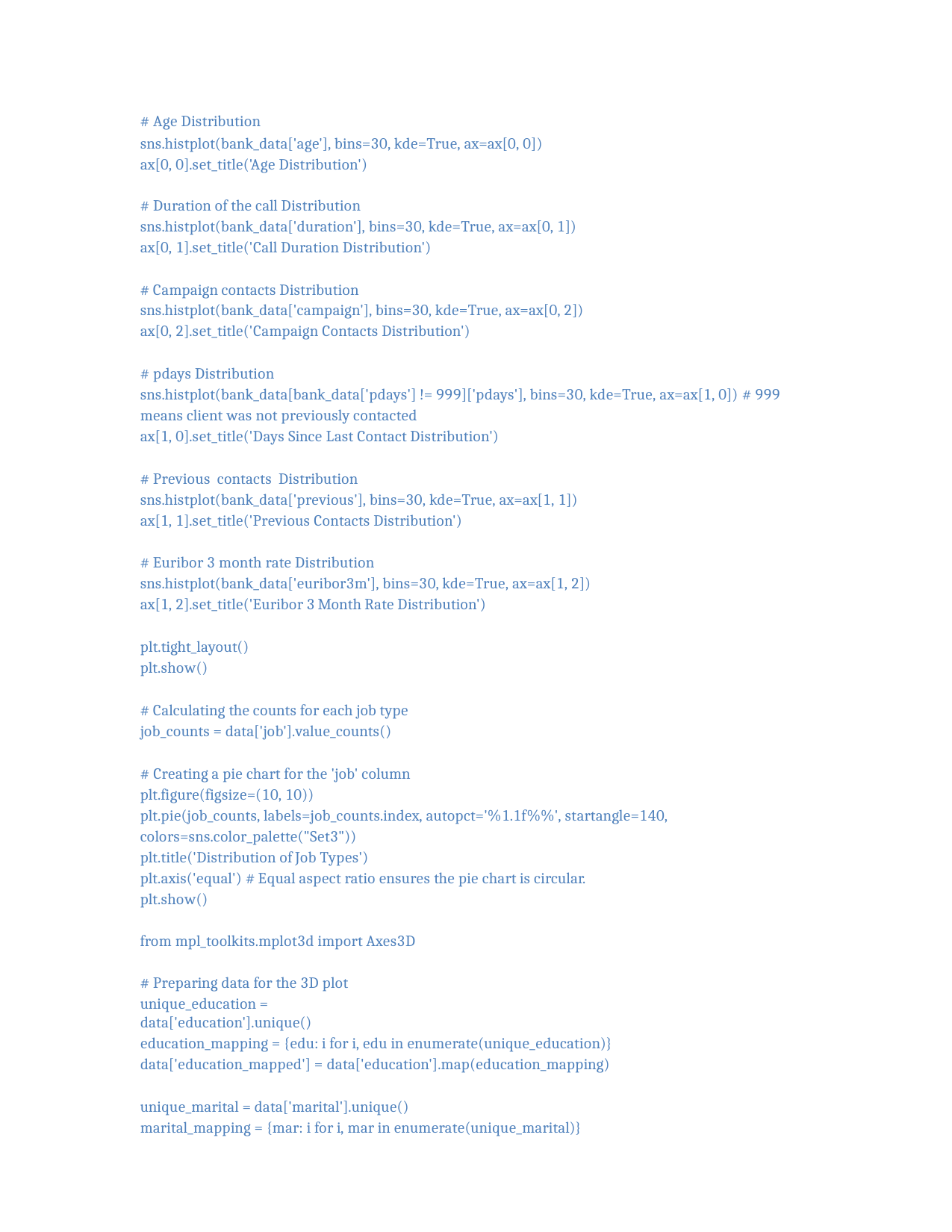

# Age Distribution
sns.histplot(bank_data['age'], bins=30, kde=True, ax=ax[0, 0])  ax[0, 0].set_title('Age Distribution')

# Duration of the call Distribution  sns.histplot(bank_data['duration'], bins=30, kde=True, ax=ax[0, 1])  ax[0, 1].set_title('Call Duration Distribution')

# Campaign contacts Distribution  sns.histplot(bank_data['campaign'], bins=30, kde=True, ax=ax[0, 2])  ax[0, 2].set_title('Campaign Contacts Distribution')

# pdays Distribution
sns.histplot(bank_data[bank_data['pdays'] != 999]['pdays'], bins=30, kde=True, ax=ax[1, 0]) # 999  means client was not previously contacted
ax[1, 0].set_title('Days Since Last Contact Distribution')

# Previous contacts Distribution  sns.histplot(bank_data['previous'], bins=30, kde=True, ax=ax[1, 1])  ax[1, 1].set_title('Previous Contacts Distribution')

# Euribor 3 month rate Distribution  sns.histplot(bank_data['euribor3m'], bins=30, kde=True, ax=ax[1, 2])  ax[1, 2].set_title('Euribor 3 Month Rate Distribution')

plt.tight_layout()  plt.show()

# Calculating the counts for each job type  job_counts = data['job'].value_counts()

# Creating a pie chart for the 'job' column  plt.figure(figsize=(10, 10))
plt.pie(job_counts, labels=job_counts.index, autopct='%1.1f%%', startangle=140,  colors=sns.color_palette("Set3"))
plt.title('Distribution of Job Types')
plt.axis('equal') # Equal aspect ratio ensures the pie chart is circular.  plt.show()
from mpl_toolkits.mplot3d import Axes3D  # Preparing data for the 3D plot
unique_education = data['education'].unique()
education_mapping = {edu: i for i, edu in enumerate(unique_education)}  data['education_mapped'] = data['education'].map(education_mapping)

unique_marital = data['marital'].unique()
marital_mapping = {mar: i for i, mar in enumerate(unique_marital)}